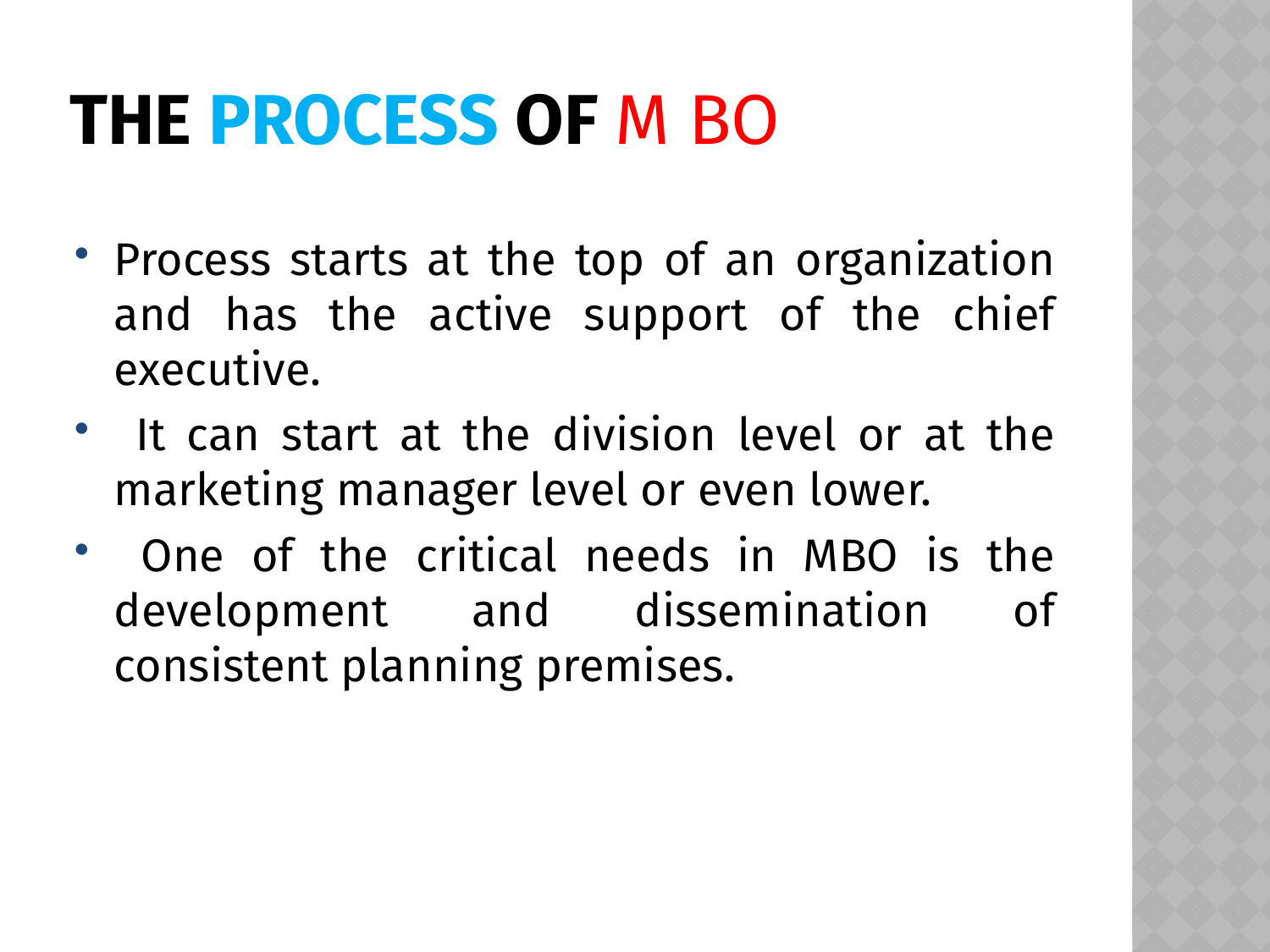

# THE PROCESS OF m bo
Process starts at the top of an organization and has the active support of the chief executive.
 It can start at the division level or at the marketing manager level or even lower.
 One of the critical needs in MBO is the development and dissemination of consistent planning premises.